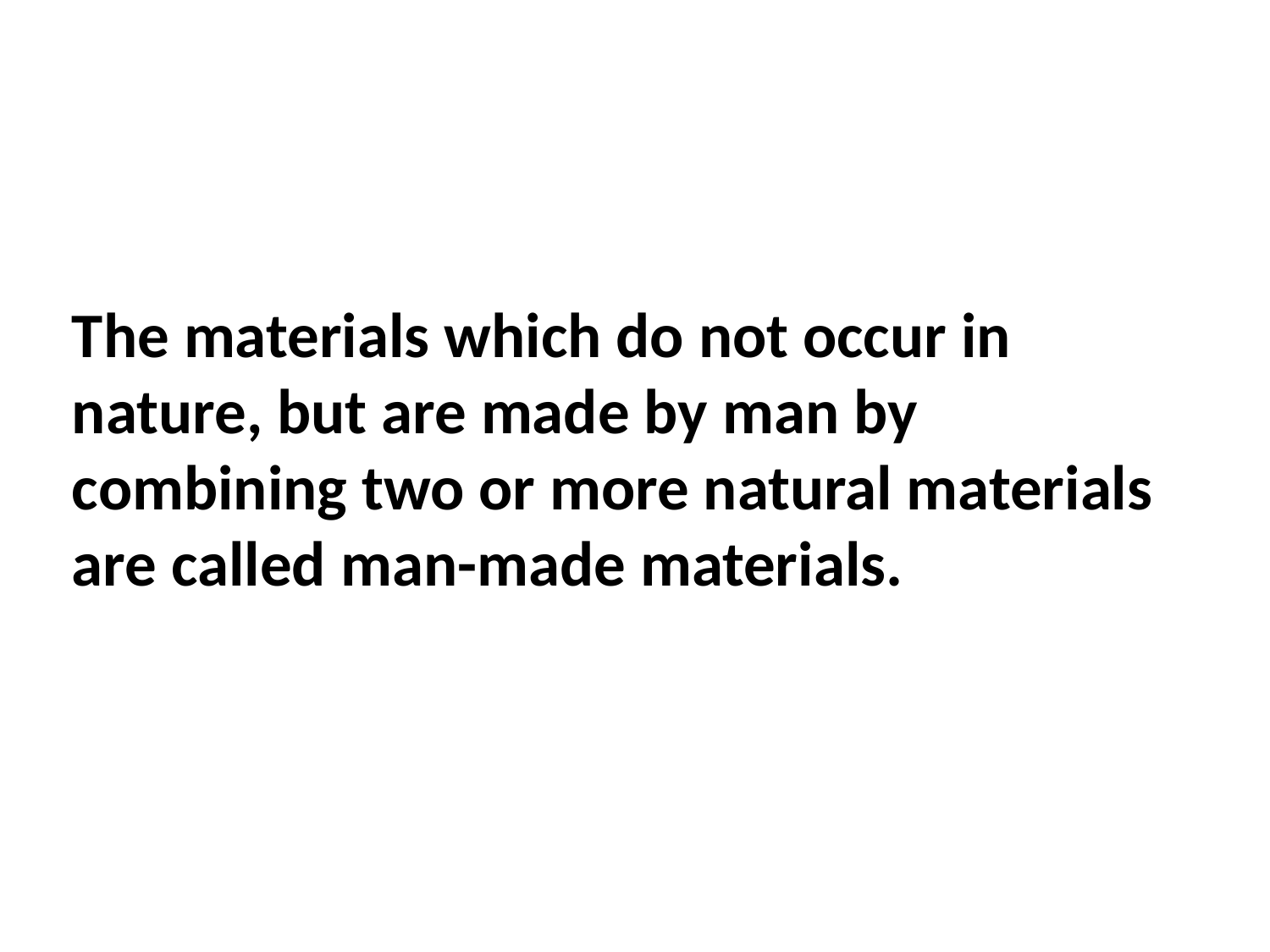

The materials which do not occur in nature, but are made by man by combining two or more natural materials are called man-made materials.